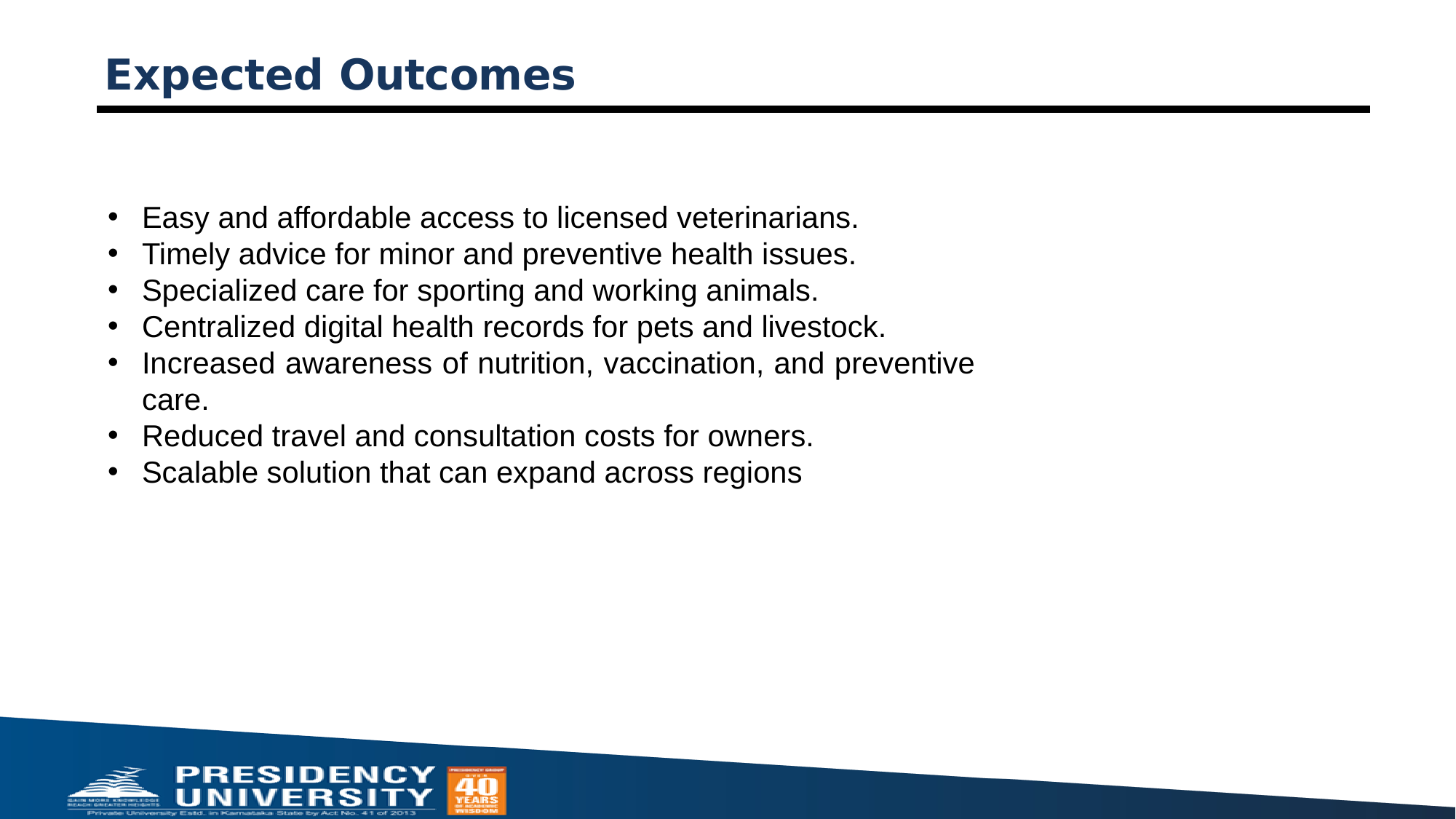

# Expected Outcomes
Easy and affordable access to licensed veterinarians.
Timely advice for minor and preventive health issues.
Specialized care for sporting and working animals.
Centralized digital health records for pets and livestock.
Increased awareness of nutrition, vaccination, and preventive care.
Reduced travel and consultation costs for owners.
Scalable solution that can expand across regions